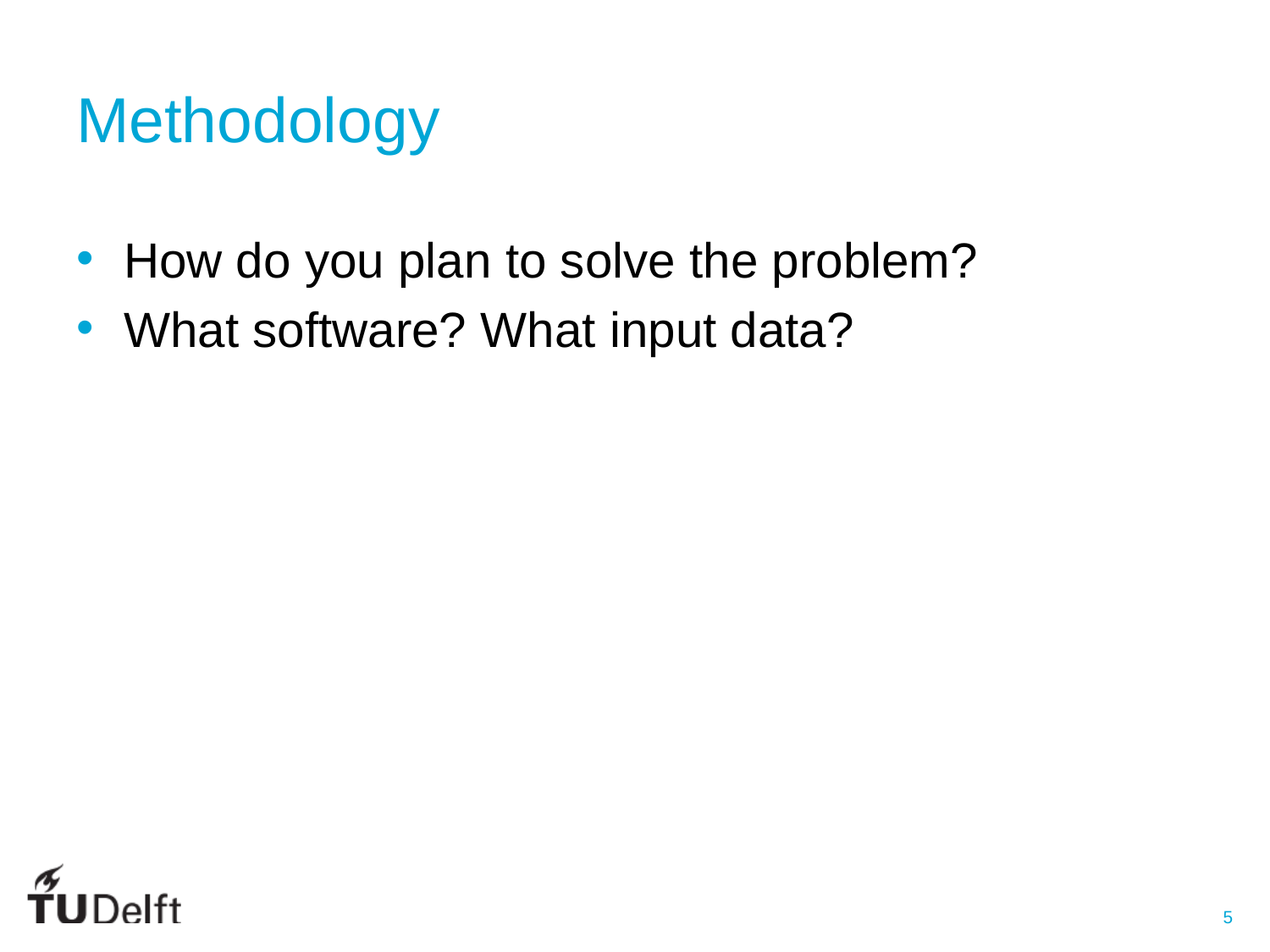

# Methodology
How do you plan to solve the problem?
What software? What input data?